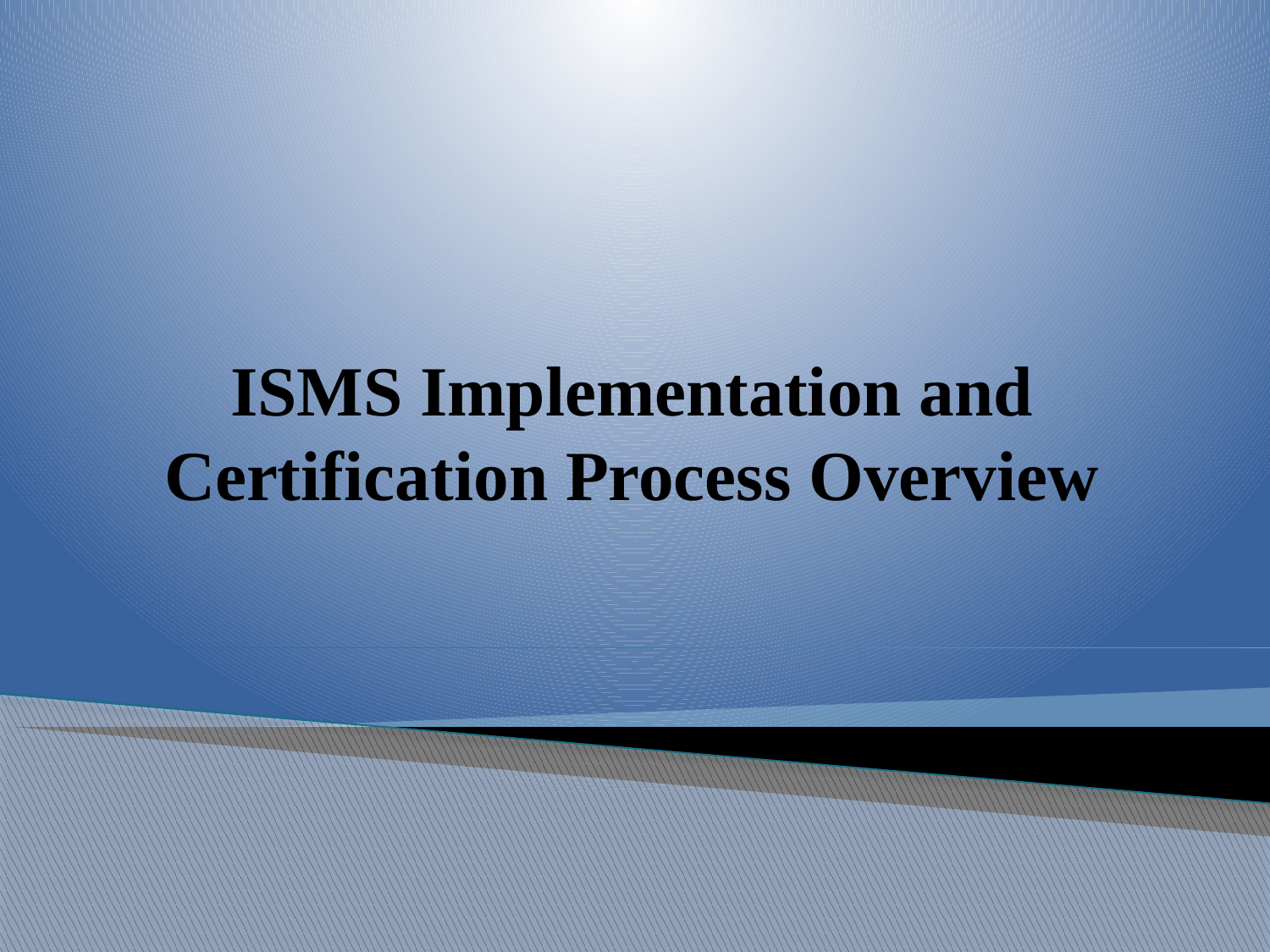

# ISMS Implementation and Certification Process Overview